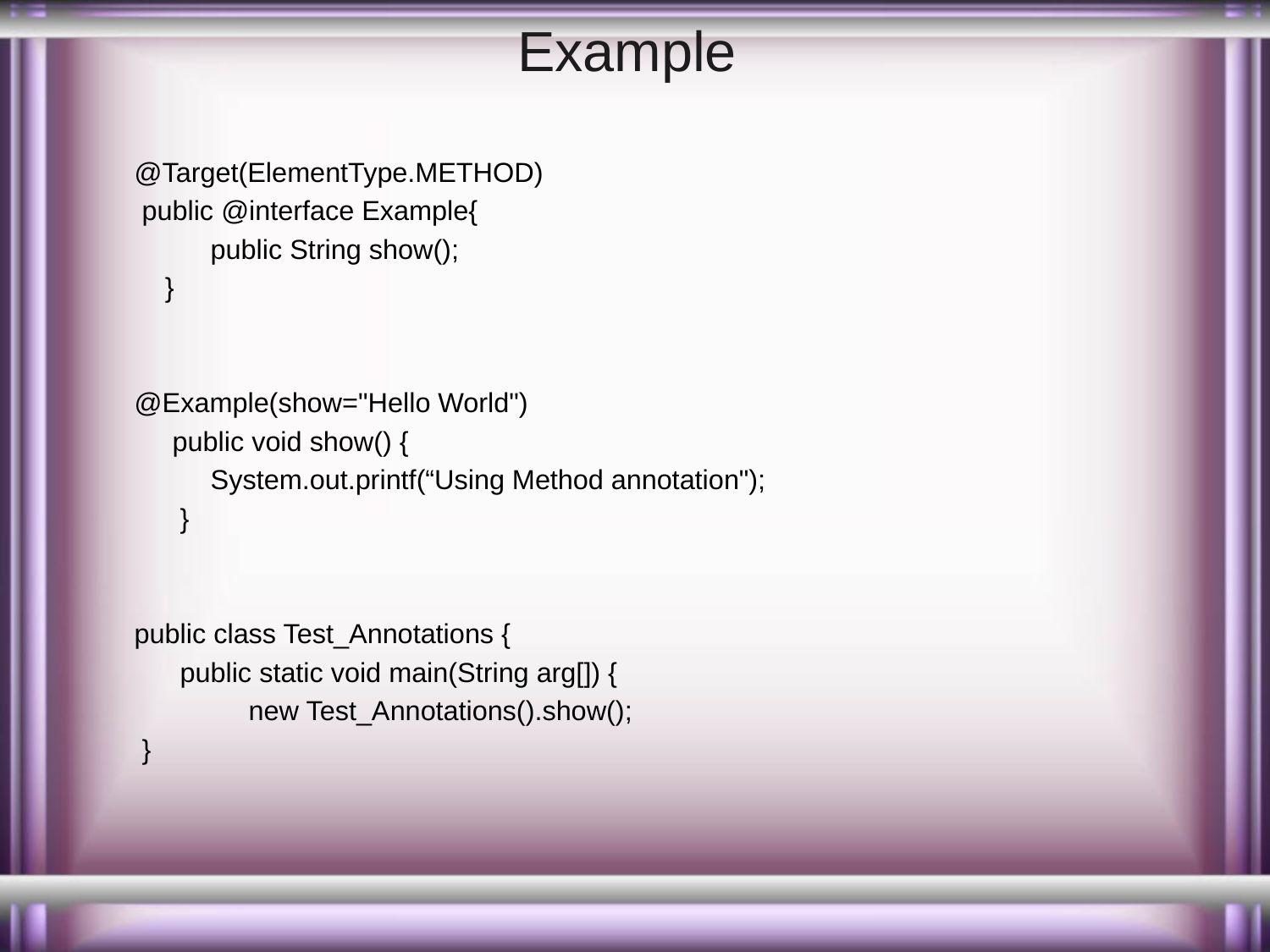

# Example
@Target(ElementType.METHOD)
 public @interface Example{
          public String show();
    }

@Example(show="Hello World")
     public void show() {
          System.out.printf(“Using Method annotation");
      }

public class Test_Annotations {
      public static void main(String arg[]) {
               new Test_Annotations().show();
 }